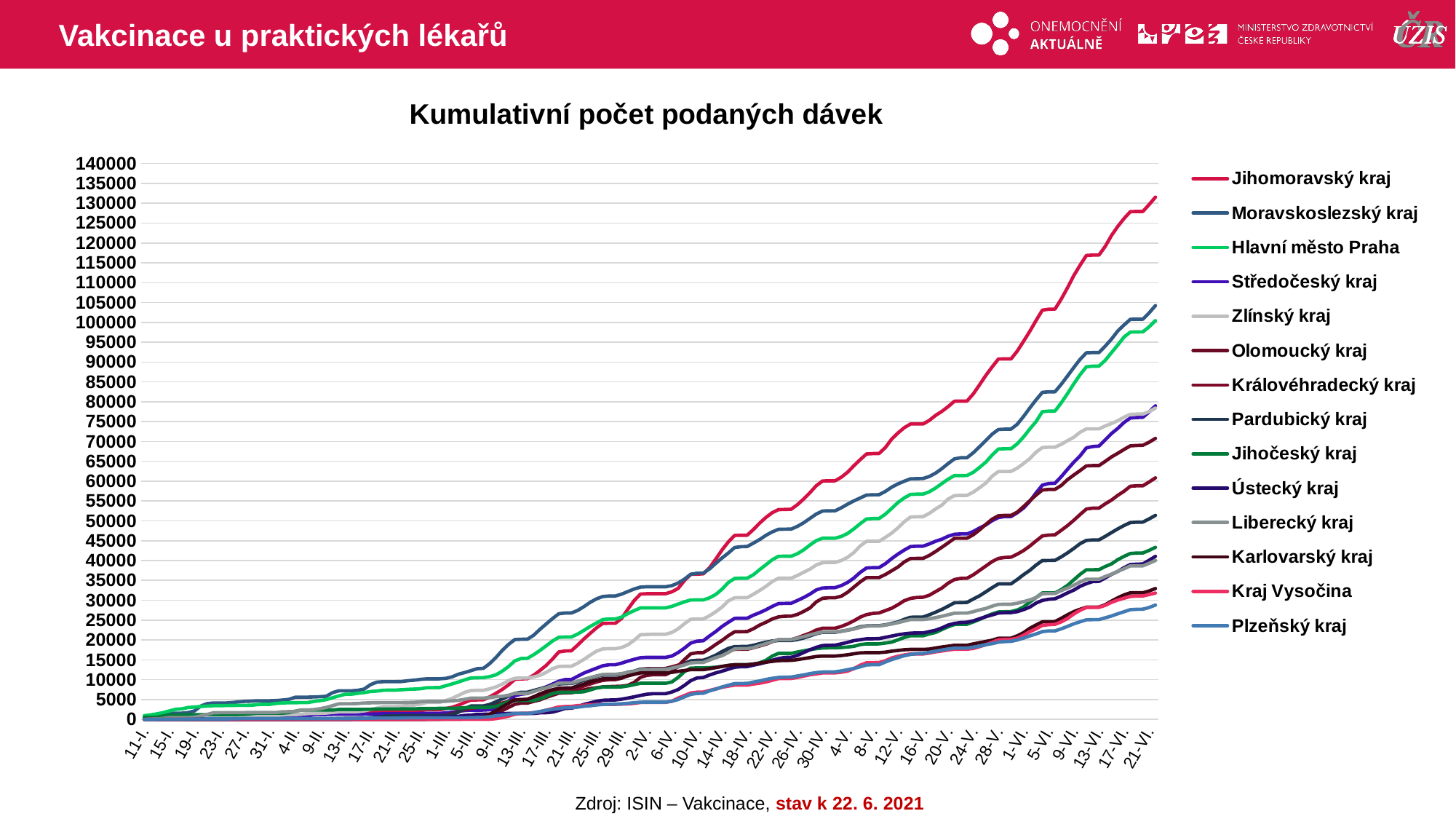

# Vakcinace u praktických lékařů

### Chart: Kumulativní počet podaných dávek

| Category | Jihomoravský kraj | Moravskoslezský kraj | Hlavní město Praha | Středočeský kraj | Zlínský kraj | Olomoucký kraj | Královéhradecký kraj | Pardubický kraj | Jihočeský kraj | Ústecký kraj | Liberecký kraj | Karlovarský kraj | Kraj Vysočina | Plzeňský kraj |
|---|---|---|---|---|---|---|---|---|---|---|---|---|---|---|
| 11-I. | 28.0 | 0.0 | 923.0 | 173.0 | 43.0 | 0.0 | 0.0 | 0.0 | 502.0 | 1.0 | 0.0 | 0.0 | 1.0 | 0.0 |
| 12-I. | 138.0 | 9.0 | 1132.0 | 273.0 | 73.0 | 0.0 | 0.0 | 1.0 | 553.0 | 1.0 | 92.0 | 0.0 | 1.0 | 0.0 |
| 13-I. | 195.0 | 285.0 | 1377.0 | 366.0 | 131.0 | 0.0 | 0.0 | 1.0 | 553.0 | 1.0 | 129.0 | 0.0 | 1.0 | 0.0 |
| 14-I. | 227.0 | 979.0 | 1696.0 | 366.0 | 143.0 | 0.0 | 0.0 | 1.0 | 848.0 | 1.0 | 247.0 | 0.0 | 1.0 | 1.0 |
| 15-I. | 227.0 | 1540.0 | 2131.0 | 366.0 | 197.0 | 0.0 | 0.0 | 1.0 | 1110.0 | 1.0 | 438.0 | 0.0 | 1.0 | 1.0 |
| 16-I. | 227.0 | 1559.0 | 2543.0 | 366.0 | 197.0 | 0.0 | 0.0 | 1.0 | 1110.0 | 1.0 | 438.0 | 0.0 | 1.0 | 1.0 |
| 17-I. | 227.0 | 1560.0 | 2657.0 | 366.0 | 347.0 | 0.0 | 0.0 | 1.0 | 1110.0 | 1.0 | 439.0 | 0.0 | 1.0 | 1.0 |
| 18-I. | 263.0 | 1721.0 | 2998.0 | 661.0 | 359.0 | 0.0 | 0.0 | 1.0 | 1196.0 | 1.0 | 443.0 | 0.0 | 1.0 | 41.0 |
| 19-I. | 422.0 | 2140.0 | 3104.0 | 661.0 | 403.0 | 0.0 | 0.0 | 1.0 | 1196.0 | 7.0 | 576.0 | 1.0 | 1.0 | 77.0 |
| 20-I. | 673.0 | 3348.0 | 3253.0 | 661.0 | 424.0 | 0.0 | 0.0 | 2.0 | 1196.0 | 13.0 | 857.0 | 60.0 | 1.0 | 95.0 |
| 21-I. | 808.0 | 3962.0 | 3349.0 | 708.0 | 575.0 | 0.0 | 1.0 | 2.0 | 1196.0 | 25.0 | 1237.0 | 60.0 | 1.0 | 119.0 |
| 22-I. | 884.0 | 4119.0 | 3436.0 | 708.0 | 850.0 | 0.0 | 1.0 | 2.0 | 1226.0 | 31.0 | 1661.0 | 60.0 | 1.0 | 119.0 |
| 23-I. | 884.0 | 4119.0 | 3475.0 | 708.0 | 851.0 | 0.0 | 1.0 | 3.0 | 1226.0 | 31.0 | 1691.0 | 60.0 | 1.0 | 119.0 |
| 24-I. | 1008.0 | 4119.0 | 3480.0 | 708.0 | 851.0 | 0.0 | 1.0 | 3.0 | 1226.0 | 31.0 | 1691.0 | 60.0 | 1.0 | 119.0 |
| 25-I. | 1016.0 | 4239.0 | 3515.0 | 708.0 | 905.0 | 0.0 | 1.0 | 3.0 | 1227.0 | 31.0 | 1710.0 | 60.0 | 1.0 | 141.0 |
| 26-I. | 1018.0 | 4404.0 | 3534.0 | 708.0 | 964.0 | 0.0 | 1.0 | 3.0 | 1227.0 | 31.0 | 1710.0 | 60.0 | 1.0 | 171.0 |
| 27-I. | 1020.0 | 4529.0 | 3540.0 | 708.0 | 964.0 | 0.0 | 1.0 | 3.0 | 1285.0 | 31.0 | 1710.0 | 60.0 | 1.0 | 201.0 |
| 28-I. | 1022.0 | 4581.0 | 3546.0 | 708.0 | 964.0 | 0.0 | 1.0 | 3.0 | 1428.0 | 32.0 | 1722.0 | 60.0 | 1.0 | 201.0 |
| 29-I. | 1024.0 | 4678.0 | 3713.0 | 857.0 | 964.0 | 0.0 | 1.0 | 3.0 | 1579.0 | 32.0 | 1722.0 | 60.0 | 2.0 | 207.0 |
| 30-I. | 1026.0 | 4678.0 | 3792.0 | 869.0 | 964.0 | 0.0 | 1.0 | 3.0 | 1579.0 | 32.0 | 1722.0 | 60.0 | 2.0 | 207.0 |
| 31-I. | 1026.0 | 4678.0 | 3793.0 | 869.0 | 964.0 | 0.0 | 1.0 | 3.0 | 1579.0 | 32.0 | 1722.0 | 60.0 | 2.0 | 207.0 |
| 1-II. | 1053.0 | 4743.0 | 4027.0 | 881.0 | 1006.0 | 0.0 | 1.0 | 4.0 | 1579.0 | 32.0 | 1724.0 | 60.0 | 2.0 | 207.0 |
| 2-II. | 1158.0 | 4854.0 | 4145.0 | 881.0 | 1090.0 | 0.0 | 1.0 | 5.0 | 1579.0 | 33.0 | 1908.0 | 60.0 | 2.0 | 207.0 |
| 3-II. | 1211.0 | 5025.0 | 4190.0 | 881.0 | 1180.0 | 0.0 | 1.0 | 5.0 | 1696.0 | 33.0 | 1940.0 | 60.0 | 3.0 | 207.0 |
| 4-II. | 1242.0 | 5559.0 | 4209.0 | 881.0 | 1198.0 | 0.0 | 1.0 | 38.0 | 2043.0 | 33.0 | 1999.0 | 60.0 | 3.0 | 208.0 |
| 5-II. | 1242.0 | 5598.0 | 4221.0 | 881.0 | 1298.0 | 0.0 | 17.0 | 49.0 | 2344.0 | 37.0 | 2353.0 | 60.0 | 3.0 | 208.0 |
| 7-II. | 1242.0 | 5598.0 | 4221.0 | 881.0 | 1461.0 | 0.0 | 17.0 | 49.0 | 2344.0 | 37.0 | 2353.0 | 60.0 | 3.0 | 208.0 |
| 8-II. | 1279.0 | 5643.0 | 4516.0 | 1149.0 | 1479.0 | 0.0 | 40.0 | 60.0 | 2350.0 | 38.0 | 2445.0 | 60.0 | 3.0 | 208.0 |
| 9-II. | 1393.0 | 5706.0 | 4730.0 | 1229.0 | 1509.0 | 0.0 | 104.0 | 92.0 | 2350.0 | 38.0 | 2683.0 | 61.0 | 3.0 | 208.0 |
| 10-II. | 1586.0 | 5827.0 | 4978.0 | 1231.0 | 1601.0 | 0.0 | 104.0 | 104.0 | 2350.0 | 38.0 | 3011.0 | 61.0 | 3.0 | 208.0 |
| 11-II. | 1721.0 | 6749.0 | 5453.0 | 1281.0 | 1745.0 | 0.0 | 104.0 | 167.0 | 2350.0 | 38.0 | 3467.0 | 61.0 | 3.0 | 208.0 |
| 12-II. | 1813.0 | 7191.0 | 5920.0 | 1308.0 | 1880.0 | 0.0 | 104.0 | 227.0 | 2498.0 | 38.0 | 3916.0 | 62.0 | 3.0 | 208.0 |
| 13-II. | 1813.0 | 7191.0 | 6323.0 | 1308.0 | 1880.0 | 0.0 | 104.0 | 239.0 | 2498.0 | 38.0 | 3946.0 | 62.0 | 3.0 | 208.0 |
| 14-II. | 1813.0 | 7191.0 | 6342.0 | 1308.0 | 1880.0 | 0.0 | 104.0 | 239.0 | 2498.0 | 38.0 | 3946.0 | 62.0 | 3.0 | 208.0 |
| 15-II. | 1847.0 | 7316.0 | 6568.0 | 1308.0 | 1932.0 | 0.0 | 122.0 | 290.0 | 2500.0 | 68.0 | 3994.0 | 62.0 | 3.0 | 249.0 |
| 16-II. | 1922.0 | 7625.0 | 6746.0 | 1327.0 | 2126.0 | 0.0 | 122.0 | 291.0 | 2531.0 | 172.0 | 4124.0 | 62.0 | 3.0 | 285.0 |
| 17-II. | 1957.0 | 8718.0 | 7010.0 | 1327.0 | 2463.0 | 0.0 | 122.0 | 429.0 | 2531.0 | 191.0 | 4168.0 | 62.0 | 3.0 | 303.0 |
| 18-II. | 2073.0 | 9372.0 | 7125.0 | 1357.0 | 2825.0 | 0.0 | 122.0 | 509.0 | 2588.0 | 218.0 | 4204.0 | 62.0 | 3.0 | 321.0 |
| 19-II. | 2080.0 | 9495.0 | 7321.0 | 1413.0 | 3174.0 | 0.0 | 186.0 | 725.0 | 2619.0 | 225.0 | 4215.0 | 62.0 | 3.0 | 327.0 |
| 20-II. | 2080.0 | 9496.0 | 7366.0 | 1413.0 | 3197.0 | 0.0 | 186.0 | 888.0 | 2619.0 | 225.0 | 4215.0 | 62.0 | 3.0 | 327.0 |
| 21-II. | 2080.0 | 9496.0 | 7366.0 | 1413.0 | 3197.0 | 0.0 | 213.0 | 888.0 | 2619.0 | 225.0 | 4215.0 | 62.0 | 3.0 | 327.0 |
| 22-II. | 2219.0 | 9536.0 | 7462.0 | 1419.0 | 3307.0 | 0.0 | 254.0 | 955.0 | 2622.0 | 225.0 | 4222.0 | 62.0 | 3.0 | 351.0 |
| 23-II. | 2220.0 | 9736.0 | 7562.0 | 1419.0 | 3504.0 | 0.0 | 310.0 | 955.0 | 2622.0 | 415.0 | 4264.0 | 62.0 | 3.0 | 381.0 |
| 24-II. | 2220.0 | 9874.0 | 7627.0 | 1419.0 | 3599.0 | 0.0 | 388.0 | 955.0 | 2623.0 | 456.0 | 4297.0 | 62.0 | 3.0 | 410.0 |
| 25-II. | 2263.0 | 10074.0 | 7720.0 | 1495.0 | 3851.0 | 0.0 | 572.0 | 955.0 | 2732.0 | 538.0 | 4439.0 | 62.0 | 3.0 | 410.0 |
| 26-II. | 2412.0 | 10220.0 | 7979.0 | 1496.0 | 4258.0 | 0.0 | 678.0 | 955.0 | 2742.0 | 544.0 | 4512.0 | 62.0 | 3.0 | 416.0 |
| 27-II. | 2412.0 | 10221.0 | 7991.0 | 1497.0 | 4261.0 | 34.0 | 835.0 | 955.0 | 2746.0 | 574.0 | 4512.0 | 62.0 | 3.0 | 416.0 |
| 28-II. | 2424.0 | 10221.0 | 8001.0 | 1499.0 | 4283.0 | 34.0 | 836.0 | 955.0 | 2767.0 | 574.0 | 4513.0 | 62.0 | 3.0 | 416.0 |
| 1-III. | 2728.0 | 10323.0 | 8475.0 | 1633.0 | 4754.0 | 113.0 | 1085.0 | 988.0 | 2767.0 | 604.0 | 4565.0 | 62.0 | 3.0 | 416.0 |
| 2-III. | 3035.0 | 10699.0 | 8922.0 | 1784.0 | 5286.0 | 244.0 | 1428.0 | 1192.0 | 2778.0 | 636.0 | 4662.0 | 62.0 | 3.0 | 416.0 |
| 3-III. | 3571.0 | 11368.0 | 9405.0 | 2064.0 | 6020.0 | 476.0 | 1946.0 | 1791.0 | 2833.0 | 763.0 | 4776.0 | 62.0 | 3.0 | 416.0 |
| 4-III. | 4245.0 | 11790.0 | 9943.0 | 2213.0 | 6802.0 | 712.0 | 2405.0 | 2672.0 | 2940.0 | 990.0 | 5041.0 | 113.0 | 3.0 | 416.0 |
| 5-III. | 4880.0 | 12261.0 | 10427.0 | 2326.0 | 7264.0 | 894.0 | 2783.0 | 3364.0 | 3005.0 | 1061.0 | 5356.0 | 422.0 | 3.0 | 425.0 |
| 6-III. | 4905.0 | 12760.0 | 10489.0 | 2326.0 | 7311.0 | 941.0 | 2985.0 | 3367.0 | 3005.0 | 1293.0 | 5357.0 | 528.0 | 3.0 | 484.0 |
| 7-III. | 4940.0 | 12855.0 | 10506.0 | 2338.0 | 7322.0 | 942.0 | 3019.0 | 3389.0 | 3006.0 | 1293.0 | 5357.0 | 625.0 | 3.0 | 531.0 |
| 8-III. | 5667.0 | 14061.0 | 10769.0 | 2418.0 | 7702.0 | 1139.0 | 3221.0 | 3764.0 | 3007.0 | 1304.0 | 5524.0 | 1274.0 | 22.0 | 652.0 |
| 9-III. | 6569.0 | 15606.0 | 11219.0 | 2610.0 | 8167.0 | 1466.0 | 3686.0 | 4424.0 | 3283.0 | 1446.0 | 5701.0 | 2135.0 | 191.0 | 892.0 |
| 10-III. | 7541.0 | 17376.0 | 12139.0 | 3439.0 | 8884.0 | 2207.0 | 4113.0 | 5147.0 | 3829.0 | 1447.0 | 5795.0 | 3160.0 | 466.0 | 1046.0 |
| 11-III. | 8691.0 | 18879.0 | 13310.0 | 4618.0 | 9757.0 | 3019.0 | 4523.0 | 5854.0 | 4415.0 | 1491.0 | 6080.0 | 4030.0 | 819.0 | 1261.0 |
| 12-III. | 10090.0 | 20102.0 | 14730.0 | 5937.0 | 10356.0 | 3787.0 | 4875.0 | 6566.0 | 4731.0 | 1491.0 | 6531.0 | 4937.0 | 1283.0 | 1472.0 |
| 13-III. | 10199.0 | 20183.0 | 15331.0 | 6340.0 | 10400.0 | 4094.0 | 4959.0 | 6832.0 | 4731.0 | 1491.0 | 6544.0 | 4977.0 | 1489.0 | 1477.0 |
| 14-III. | 10245.0 | 20185.0 | 15373.0 | 6500.0 | 10402.0 | 4095.0 | 4992.0 | 6839.0 | 4731.0 | 1491.0 | 6545.0 | 5077.0 | 1489.0 | 1477.0 |
| 15-III. | 11124.0 | 21198.0 | 16294.0 | 7103.0 | 10686.0 | 4537.0 | 5336.0 | 7281.0 | 4761.0 | 1494.0 | 7015.0 | 5704.0 | 1703.0 | 1668.0 |
| 16-III. | 12313.0 | 22675.0 | 17363.0 | 7644.0 | 11098.0 | 4912.0 | 5778.0 | 7704.0 | 5170.0 | 1655.0 | 7545.0 | 6413.0 | 1927.0 | 1971.0 |
| 17-III. | 13598.0 | 24030.0 | 18538.0 | 8186.0 | 11840.0 | 5561.0 | 6280.0 | 8050.0 | 5798.0 | 1679.0 | 7925.0 | 7005.0 | 2324.0 | 2300.0 |
| 18-III. | 15197.0 | 25384.0 | 19740.0 | 8878.0 | 12776.0 | 6056.0 | 6710.0 | 8592.0 | 6506.0 | 1839.0 | 8488.0 | 7469.0 | 2699.0 | 2542.0 |
| 19-III. | 16988.0 | 26613.0 | 20677.0 | 9606.0 | 13328.0 | 6596.0 | 7192.0 | 8904.0 | 6796.0 | 2258.0 | 9154.0 | 7862.0 | 3124.0 | 2698.0 |
| 20-III. | 17227.0 | 26786.0 | 20740.0 | 10019.0 | 13372.0 | 6681.0 | 7433.0 | 9001.0 | 6808.0 | 2754.0 | 9166.0 | 7901.0 | 3219.0 | 2964.0 |
| 21-III. | 17281.0 | 26790.0 | 20741.0 | 10019.0 | 13383.0 | 6704.0 | 7493.0 | 9050.0 | 6808.0 | 2823.0 | 9166.0 | 7915.0 | 3267.0 | 2964.0 |
| 22-III. | 18704.0 | 27432.0 | 21476.0 | 10853.0 | 14149.0 | 7115.0 | 7905.0 | 9360.0 | 6838.0 | 3188.0 | 9609.0 | 8403.0 | 3464.0 | 3091.0 |
| 23-III. | 20260.0 | 28395.0 | 22420.0 | 11668.0 | 15104.0 | 7454.0 | 8395.0 | 9819.0 | 6961.0 | 3764.0 | 10096.0 | 8873.0 | 3554.0 | 3281.0 |
| 24-III. | 21661.0 | 29479.0 | 23406.0 | 12284.0 | 16176.0 | 7767.0 | 8920.0 | 10350.0 | 7415.0 | 4144.0 | 10521.0 | 9476.0 | 3670.0 | 3431.0 |
| 25-III. | 23045.0 | 30356.0 | 24286.0 | 12886.0 | 17176.0 | 7964.0 | 9428.0 | 10843.0 | 7908.0 | 4549.0 | 10941.0 | 9867.0 | 3775.0 | 3635.0 |
| 26-III. | 24173.0 | 30941.0 | 25140.0 | 13493.0 | 17748.0 | 8172.0 | 9819.0 | 11134.0 | 8133.0 | 4809.0 | 11321.0 | 10218.0 | 3787.0 | 3750.0 |
| 27-III. | 24211.0 | 31067.0 | 25277.0 | 13761.0 | 17804.0 | 8250.0 | 9991.0 | 11149.0 | 8135.0 | 4865.0 | 11344.0 | 10231.0 | 3799.0 | 3812.0 |
| 28-III. | 24211.0 | 31067.0 | 25284.0 | 13761.0 | 17804.0 | 8303.0 | 9996.0 | 11150.0 | 8135.0 | 4891.0 | 11344.0 | 10231.0 | 3799.0 | 3838.0 |
| 29-III. | 25416.0 | 31533.0 | 25771.0 | 14171.0 | 18095.0 | 8357.0 | 10365.0 | 11410.0 | 8191.0 | 5085.0 | 11543.0 | 10492.0 | 3842.0 | 3922.0 |
| 30-III. | 27757.0 | 32195.0 | 26644.0 | 14674.0 | 18780.0 | 8566.0 | 11018.0 | 11876.0 | 8418.0 | 5370.0 | 11767.0 | 10953.0 | 3901.0 | 4039.0 |
| 31-III. | 29926.0 | 32841.0 | 27387.0 | 15117.0 | 19929.0 | 9304.0 | 11879.0 | 12135.0 | 8745.0 | 5684.0 | 12077.0 | 11351.0 | 4020.0 | 4194.0 |
| 1-IV. | 31556.0 | 33315.0 | 28068.0 | 15533.0 | 21325.0 | 10599.0 | 12602.0 | 12648.0 | 9087.0 | 6023.0 | 12468.0 | 11702.0 | 4257.0 | 4301.0 |
| 2-IV. | 31645.0 | 33397.0 | 28079.0 | 15619.0 | 21383.0 | 11084.0 | 12761.0 | 12648.0 | 9088.0 | 6326.0 | 12557.0 | 11702.0 | 4275.0 | 4351.0 |
| 3-IV. | 31646.0 | 33397.0 | 28084.0 | 15621.0 | 21446.0 | 11240.0 | 12761.0 | 12663.0 | 9088.0 | 6465.0 | 12582.0 | 11705.0 | 4279.0 | 4351.0 |
| 4-IV. | 31647.0 | 33397.0 | 28084.0 | 15621.0 | 21447.0 | 11240.0 | 12763.0 | 12663.0 | 9088.0 | 6465.0 | 12582.0 | 11705.0 | 4279.0 | 4351.0 |
| 5-IV. | 31647.0 | 33398.0 | 28086.0 | 15623.0 | 21448.0 | 11240.0 | 12820.0 | 12663.0 | 9088.0 | 6465.0 | 12582.0 | 11705.0 | 4287.0 | 4351.0 |
| 6-IV. | 32138.0 | 33687.0 | 28459.0 | 15950.0 | 21891.0 | 12017.0 | 13222.0 | 12992.0 | 9427.0 | 6888.0 | 12906.0 | 11844.0 | 4588.0 | 4569.0 |
| 7-IV. | 32988.0 | 34340.0 | 29032.0 | 16831.0 | 22796.0 | 13484.0 | 13658.0 | 13204.0 | 10570.0 | 7517.0 | 13279.0 | 12103.0 | 5357.0 | 4995.0 |
| 8-IV. | 34945.0 | 35318.0 | 29596.0 | 17934.0 | 24091.0 | 15059.0 | 14133.0 | 13879.0 | 12016.0 | 8562.0 | 13697.0 | 12291.0 | 5989.0 | 5666.0 |
| 9-IV. | 36518.0 | 36545.0 | 30073.0 | 19206.0 | 25217.0 | 16503.0 | 14670.0 | 14723.0 | 12928.0 | 9738.0 | 14211.0 | 12520.0 | 6645.0 | 6298.0 |
| 10-IV. | 36568.0 | 36799.0 | 30084.0 | 19707.0 | 25279.0 | 16791.0 | 14897.0 | 14797.0 | 12940.0 | 10434.0 | 14333.0 | 12520.0 | 6845.0 | 6538.0 |
| 11-IV. | 36662.0 | 36838.0 | 30085.0 | 19802.0 | 25289.0 | 16810.0 | 14897.0 | 14798.0 | 12942.0 | 10544.0 | 14333.0 | 12521.0 | 6885.0 | 6582.0 |
| 12-IV. | 38186.0 | 37899.0 | 30616.0 | 21020.0 | 26099.0 | 17765.0 | 15375.0 | 15477.0 | 13028.0 | 11176.0 | 14946.0 | 12764.0 | 7294.0 | 7186.0 |
| 13-IV. | 40399.0 | 39311.0 | 31469.0 | 22139.0 | 27124.0 | 18875.0 | 15990.0 | 16171.0 | 13126.0 | 11711.0 | 15575.0 | 13034.0 | 7687.0 | 7634.0 |
| 14-IV. | 42702.0 | 40653.0 | 32815.0 | 23402.0 | 28295.0 | 19894.0 | 16508.0 | 17089.0 | 13336.0 | 12138.0 | 16040.0 | 13340.0 | 8088.0 | 8162.0 |
| 15-IV. | 44718.0 | 41908.0 | 34479.0 | 24470.0 | 29850.0 | 21086.0 | 17130.0 | 17879.0 | 13560.0 | 12656.0 | 16864.0 | 13609.0 | 8381.0 | 8609.0 |
| 16-IV. | 46324.0 | 43286.0 | 35504.0 | 25442.0 | 30623.0 | 22058.0 | 17640.0 | 18327.0 | 13777.0 | 13127.0 | 17755.0 | 13744.0 | 8625.0 | 9009.0 |
| 17-IV. | 46376.0 | 43487.0 | 35556.0 | 25472.0 | 30634.0 | 22083.0 | 17665.0 | 18350.0 | 13791.0 | 13259.0 | 17827.0 | 13754.0 | 8625.0 | 9031.0 |
| 18-IV. | 46388.0 | 43533.0 | 35565.0 | 25474.0 | 30647.0 | 22112.0 | 17665.0 | 18350.0 | 13793.0 | 13292.0 | 17827.0 | 13754.0 | 8625.0 | 9050.0 |
| 19-IV. | 47832.0 | 44399.0 | 36432.0 | 26254.0 | 31522.0 | 22847.0 | 18031.0 | 18664.0 | 13865.0 | 13660.0 | 18088.0 | 13959.0 | 8907.0 | 9407.0 |
| 20-IV. | 49451.0 | 45306.0 | 37742.0 | 26880.0 | 32480.0 | 23761.0 | 18486.0 | 19074.0 | 14234.0 | 13987.0 | 18607.0 | 14193.0 | 9113.0 | 9674.0 |
| 21-IV. | 50891.0 | 46374.0 | 38950.0 | 27613.0 | 33516.0 | 24466.0 | 18943.0 | 19445.0 | 14883.0 | 14390.0 | 19084.0 | 14410.0 | 9433.0 | 10056.0 |
| 22-IV. | 52068.0 | 47229.0 | 40223.0 | 28460.0 | 34726.0 | 25287.0 | 19560.0 | 19739.0 | 15956.0 | 14892.0 | 19597.0 | 14617.0 | 9846.0 | 10347.0 |
| 23-IV. | 52841.0 | 47877.0 | 41082.0 | 29169.0 | 35559.0 | 25818.0 | 20071.0 | 19864.0 | 16625.0 | 15330.0 | 20112.0 | 14789.0 | 10264.0 | 10563.0 |
| 24-IV. | 52868.0 | 47915.0 | 41083.0 | 29214.0 | 35559.0 | 25978.0 | 20094.0 | 19868.0 | 16626.0 | 15587.0 | 20112.0 | 14836.0 | 10303.0 | 10634.0 |
| 25-IV. | 52924.0 | 47926.0 | 41083.0 | 29229.0 | 35559.0 | 25996.0 | 20096.0 | 19870.0 | 16627.0 | 15636.0 | 20112.0 | 14849.0 | 10303.0 | 10655.0 |
| 26-IV. | 54078.0 | 48614.0 | 41731.0 | 29942.0 | 36237.0 | 26436.0 | 20548.0 | 20117.0 | 16960.0 | 16103.0 | 20445.0 | 15047.0 | 10558.0 | 10935.0 |
| 27-IV. | 55508.0 | 49523.0 | 42698.0 | 30692.0 | 37065.0 | 27193.0 | 21143.0 | 20504.0 | 17259.0 | 16842.0 | 20830.0 | 15302.0 | 10894.0 | 11193.0 |
| 28-IV. | 57116.0 | 50625.0 | 43916.0 | 31557.0 | 37842.0 | 28058.0 | 21729.0 | 21022.0 | 17554.0 | 17525.0 | 21272.0 | 15563.0 | 11249.0 | 11524.0 |
| 29-IV. | 58851.0 | 51712.0 | 45013.0 | 32604.0 | 38890.0 | 29584.0 | 22499.0 | 21568.0 | 17805.0 | 18141.0 | 21682.0 | 15832.0 | 11449.0 | 11776.0 |
| 30-IV. | 60054.0 | 52481.0 | 45623.0 | 33089.0 | 39453.0 | 30495.0 | 22957.0 | 21945.0 | 17984.0 | 18607.0 | 22018.0 | 15945.0 | 11689.0 | 11931.0 |
| 1-V. | 60086.0 | 52519.0 | 45630.0 | 33155.0 | 39541.0 | 30629.0 | 22961.0 | 21949.0 | 18015.0 | 18648.0 | 22019.0 | 15945.0 | 11691.0 | 11955.0 |
| 2-V. | 60088.0 | 52529.0 | 45630.0 | 33186.0 | 39542.0 | 30631.0 | 22964.0 | 21949.0 | 18015.0 | 18687.0 | 22031.0 | 15946.0 | 11707.0 | 11973.0 |
| 3-V. | 61008.0 | 53304.0 | 46071.0 | 33700.0 | 40014.0 | 31032.0 | 23415.0 | 22188.0 | 18099.0 | 19031.0 | 22218.0 | 16070.0 | 11875.0 | 12212.0 |
| 4-V. | 62272.0 | 54213.0 | 46837.0 | 34500.0 | 40840.0 | 32026.0 | 24045.0 | 22474.0 | 18222.0 | 19402.0 | 22453.0 | 16275.0 | 12152.0 | 12515.0 |
| 5-V. | 63901.0 | 55033.0 | 47995.0 | 35610.0 | 42032.0 | 33319.0 | 24830.0 | 22828.0 | 18402.0 | 19835.0 | 22760.0 | 16527.0 | 12790.0 | 12828.0 |
| 6-V. | 65435.0 | 55774.0 | 49298.0 | 37023.0 | 43697.0 | 34631.0 | 25766.0 | 23333.0 | 18836.0 | 20061.0 | 23175.0 | 16743.0 | 13648.0 | 13236.0 |
| 7-V. | 66845.0 | 56493.0 | 50479.0 | 38135.0 | 44847.0 | 35719.0 | 26379.0 | 23540.0 | 19007.0 | 20289.0 | 23507.0 | 16807.0 | 14244.0 | 13713.0 |
| 8-V. | 66937.0 | 56565.0 | 50571.0 | 38212.0 | 44847.0 | 35720.0 | 26685.0 | 23578.0 | 19012.0 | 20301.0 | 23532.0 | 16807.0 | 14252.0 | 13764.0 |
| 9-V. | 66964.0 | 56579.0 | 50584.0 | 38228.0 | 44847.0 | 35720.0 | 26803.0 | 23585.0 | 19015.0 | 20339.0 | 23532.0 | 16807.0 | 14298.0 | 13764.0 |
| 10-V. | 68459.0 | 57414.0 | 51688.0 | 39204.0 | 45847.0 | 36486.0 | 27391.0 | 23803.0 | 19225.0 | 20661.0 | 23737.0 | 16935.0 | 14778.0 | 14447.0 |
| 11-V. | 70577.0 | 58474.0 | 53116.0 | 40485.0 | 46904.0 | 37422.0 | 27987.0 | 24156.0 | 19458.0 | 20978.0 | 24010.0 | 17183.0 | 15461.0 | 15045.0 |
| 12-V. | 72132.0 | 59308.0 | 54624.0 | 41629.0 | 48231.0 | 38369.0 | 28878.0 | 24523.0 | 20025.0 | 21300.0 | 24360.0 | 17356.0 | 15889.0 | 15572.0 |
| 13-V. | 73460.0 | 59980.0 | 55769.0 | 42634.0 | 49778.0 | 39643.0 | 29878.0 | 25196.0 | 20616.0 | 21544.0 | 24743.0 | 17536.0 | 16231.0 | 16025.0 |
| 14-V. | 74410.0 | 60588.0 | 56659.0 | 43527.0 | 50969.0 | 40516.0 | 30463.0 | 25712.0 | 21048.0 | 21712.0 | 25153.0 | 17628.0 | 16475.0 | 16355.0 |
| 15-V. | 74410.0 | 60623.0 | 56724.0 | 43607.0 | 51021.0 | 40538.0 | 30704.0 | 25765.0 | 21049.0 | 21767.0 | 25154.0 | 17628.0 | 16475.0 | 16549.0 |
| 16-V. | 74411.0 | 60666.0 | 56729.0 | 43617.0 | 51045.0 | 40547.0 | 30759.0 | 25767.0 | 21049.0 | 21767.0 | 25154.0 | 17628.0 | 16475.0 | 16578.0 |
| 17-V. | 75312.0 | 61172.0 | 57336.0 | 44183.0 | 51879.0 | 41294.0 | 31271.0 | 26346.0 | 21517.0 | 22106.0 | 25334.0 | 17703.0 | 16702.0 | 16898.0 |
| 18-V. | 76579.0 | 62025.0 | 58272.0 | 44865.0 | 52998.0 | 42286.0 | 32184.0 | 27005.0 | 21891.0 | 22457.0 | 25647.0 | 17979.0 | 17008.0 | 17169.0 |
| 19-V. | 77594.0 | 63158.0 | 59404.0 | 45391.0 | 53969.0 | 43360.0 | 33090.0 | 27700.0 | 22623.0 | 23039.0 | 25956.0 | 18227.0 | 17226.0 | 17465.0 |
| 20-V. | 78795.0 | 64448.0 | 60508.0 | 46137.0 | 55513.0 | 44458.0 | 34318.0 | 28519.0 | 23329.0 | 23747.0 | 26346.0 | 18433.0 | 17481.0 | 17734.0 |
| 21-V. | 80144.0 | 65618.0 | 61413.0 | 46620.0 | 56361.0 | 45608.0 | 35216.0 | 29370.0 | 23894.0 | 24173.0 | 26739.0 | 18658.0 | 17666.0 | 17938.0 |
| 22-V. | 80182.0 | 65893.0 | 61418.0 | 46703.0 | 56423.0 | 45619.0 | 35511.0 | 29409.0 | 23961.0 | 24401.0 | 26775.0 | 18658.0 | 17679.0 | 17938.0 |
| 23-V. | 80182.0 | 65911.0 | 61427.0 | 46708.0 | 56423.0 | 45620.0 | 35549.0 | 29463.0 | 23966.0 | 24462.0 | 26775.0 | 18658.0 | 17679.0 | 17954.0 |
| 24-V. | 81995.0 | 67158.0 | 62236.0 | 47330.0 | 57240.0 | 46501.0 | 36405.0 | 30318.0 | 24542.0 | 24819.0 | 27127.0 | 19006.0 | 17863.0 | 18183.0 |
| 25-V. | 84296.0 | 68695.0 | 63473.0 | 48218.0 | 58347.0 | 47722.0 | 37528.0 | 31122.0 | 25173.0 | 25341.0 | 27563.0 | 19325.0 | 18317.0 | 18467.0 |
| 26-V. | 86654.0 | 70252.0 | 64799.0 | 48985.0 | 59524.0 | 49109.0 | 38629.0 | 32130.0 | 25928.0 | 25861.0 | 27935.0 | 19624.0 | 18818.0 | 18812.0 |
| 27-V. | 88773.0 | 71843.0 | 66568.0 | 50059.0 | 61258.0 | 50427.0 | 39749.0 | 33173.0 | 26555.0 | 26308.0 | 28516.0 | 19942.0 | 19415.0 | 19071.0 |
| 28-V. | 90776.0 | 73007.0 | 68091.0 | 50835.0 | 62429.0 | 51273.0 | 40541.0 | 34112.0 | 27059.0 | 26777.0 | 28965.0 | 20422.0 | 20026.0 | 19452.0 |
| 29-V. | 90789.0 | 73091.0 | 68163.0 | 51083.0 | 62430.0 | 51373.0 | 40788.0 | 34122.0 | 27110.0 | 26867.0 | 29001.0 | 20452.0 | 20124.0 | 19597.0 |
| 30-V. | 90791.0 | 73103.0 | 68167.0 | 51083.0 | 62453.0 | 51375.0 | 40848.0 | 34124.0 | 27147.0 | 26878.0 | 29001.0 | 20452.0 | 20149.0 | 19644.0 |
| 31-V. | 92773.0 | 74345.0 | 69408.0 | 52050.0 | 63283.0 | 52201.0 | 41618.0 | 35230.0 | 27543.0 | 27133.0 | 29238.0 | 21041.0 | 20453.0 | 20000.0 |
| 1-VI. | 95238.0 | 76308.0 | 71132.0 | 53229.0 | 64430.0 | 53605.0 | 42522.0 | 36448.0 | 28325.0 | 27642.0 | 29637.0 | 21838.0 | 21179.0 | 20468.0 |
| 2-VI. | 97768.0 | 78448.0 | 73140.0 | 54926.0 | 65673.0 | 55069.0 | 43652.0 | 37536.0 | 29553.0 | 28274.0 | 30088.0 | 22944.0 | 22089.0 | 21018.0 |
| 3-VI. | 100496.0 | 80504.0 | 75038.0 | 57074.0 | 67319.0 | 56501.0 | 44956.0 | 38864.0 | 30694.0 | 29292.0 | 30668.0 | 23786.0 | 22801.0 | 21507.0 |
| 4-VI. | 103096.0 | 82380.0 | 77527.0 | 58994.0 | 68463.0 | 57770.0 | 46211.0 | 40010.0 | 31825.0 | 29970.0 | 31648.0 | 24577.0 | 23678.0 | 22110.0 |
| 5-VI. | 103317.0 | 82518.0 | 77650.0 | 59394.0 | 68545.0 | 57920.0 | 46419.0 | 40016.0 | 31831.0 | 30249.0 | 31693.0 | 24619.0 | 23852.0 | 22274.0 |
| 6-VI. | 103340.0 | 82518.0 | 77659.0 | 59470.0 | 68548.0 | 57922.0 | 46477.0 | 40052.0 | 31843.0 | 30384.0 | 31698.0 | 24629.0 | 23933.0 | 22279.0 |
| 7-VI. | 105860.0 | 84406.0 | 79731.0 | 61128.0 | 69282.0 | 58899.0 | 47614.0 | 40923.0 | 32678.0 | 31072.0 | 32411.0 | 25450.0 | 24548.0 | 22801.0 |
| 8-VI. | 108724.0 | 86488.0 | 82059.0 | 62972.0 | 70192.0 | 60376.0 | 48802.0 | 41928.0 | 33742.0 | 31854.0 | 33068.0 | 26336.0 | 25408.0 | 23411.0 |
| 9-VI. | 111791.0 | 88632.0 | 84516.0 | 64784.0 | 71053.0 | 61545.0 | 50144.0 | 43051.0 | 35139.0 | 32560.0 | 33779.0 | 27143.0 | 26530.0 | 24071.0 |
| 10-VI. | 114401.0 | 90686.0 | 86812.0 | 66365.0 | 72317.0 | 62658.0 | 51588.0 | 44253.0 | 36522.0 | 33502.0 | 34610.0 | 27729.0 | 27469.0 | 24587.0 |
| 11-VI. | 116853.0 | 92340.0 | 88807.0 | 68375.0 | 73164.0 | 63849.0 | 52978.0 | 45078.0 | 37673.0 | 34181.0 | 35294.0 | 28257.0 | 28194.0 | 25069.0 |
| 12-VI. | 116956.0 | 92395.0 | 88973.0 | 68721.0 | 73164.0 | 63910.0 | 53198.0 | 45192.0 | 37689.0 | 34704.0 | 35294.0 | 28283.0 | 28195.0 | 25119.0 |
| 13-VI. | 116957.0 | 92397.0 | 88978.0 | 68826.0 | 73165.0 | 63913.0 | 53209.0 | 45205.0 | 37700.0 | 34749.0 | 35294.0 | 28284.0 | 28208.0 | 25123.0 |
| 14-VI. | 119125.0 | 94005.0 | 90435.0 | 70394.0 | 73912.0 | 64971.0 | 54274.0 | 46095.0 | 38499.0 | 35630.0 | 35987.0 | 28872.0 | 28715.0 | 25584.0 |
| 15-VI. | 121879.0 | 95787.0 | 92372.0 | 71992.0 | 74530.0 | 66100.0 | 55226.0 | 47039.0 | 39152.0 | 36519.0 | 36555.0 | 29775.0 | 29469.0 | 26021.0 |
| 16-VI. | 124160.0 | 97833.0 | 94292.0 | 73278.0 | 75230.0 | 67015.0 | 56416.0 | 47977.0 | 40220.0 | 37263.0 | 37288.0 | 30622.0 | 30047.0 | 26602.0 |
| 17-VI. | 126167.0 | 99341.0 | 96318.0 | 74796.0 | 76131.0 | 67983.0 | 57457.0 | 48831.0 | 41056.0 | 38208.0 | 37934.0 | 31351.0 | 30515.0 | 27111.0 |
| 18-VI. | 127885.0 | 100777.0 | 97542.0 | 75911.0 | 76832.0 | 68885.0 | 58718.0 | 49571.0 | 41778.0 | 38995.0 | 38666.0 | 31870.0 | 30956.0 | 27633.0 |
| 19-VI. | 127928.0 | 100798.0 | 97592.0 | 76028.0 | 76897.0 | 68984.0 | 58828.0 | 49661.0 | 41892.0 | 39081.0 | 38666.0 | 31881.0 | 31067.0 | 27725.0 |
| 20-VI. | 127930.0 | 100799.0 | 97617.0 | 76094.0 | 76904.0 | 69032.0 | 58828.0 | 49684.0 | 41914.0 | 39138.0 | 38670.0 | 31881.0 | 31067.0 | 27745.0 |
| 21-VI. | 129686.0 | 102400.0 | 98892.0 | 77442.0 | 77521.0 | 69816.0 | 59799.0 | 50498.0 | 42574.0 | 40070.0 | 39323.0 | 32342.0 | 31439.0 | 28184.0 |
| 22-VI. | 131547.0 | 104229.0 | 100449.0 | 78985.0 | 78412.0 | 70774.0 | 60826.0 | 51375.0 | 43335.0 | 41056.0 | 40023.0 | 32960.0 | 31820.0 | 28796.0 |
Zdroj: ISIN – Vakcinace, stav k 22. 6. 2021